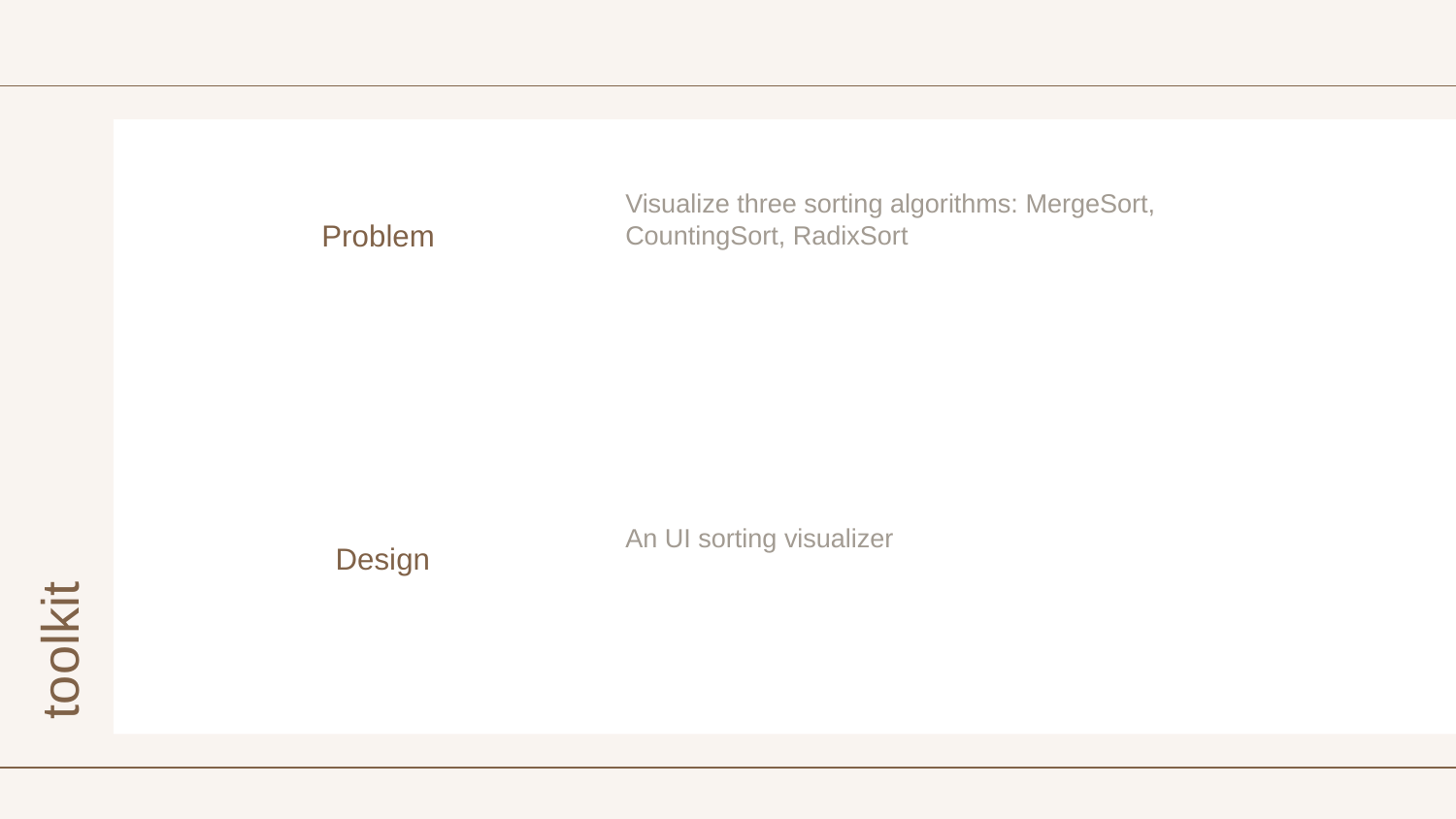

# Problem
Visualize three sorting algorithms: MergeSort, CountingSort, RadixSort

An UI sorting visualizer
Design